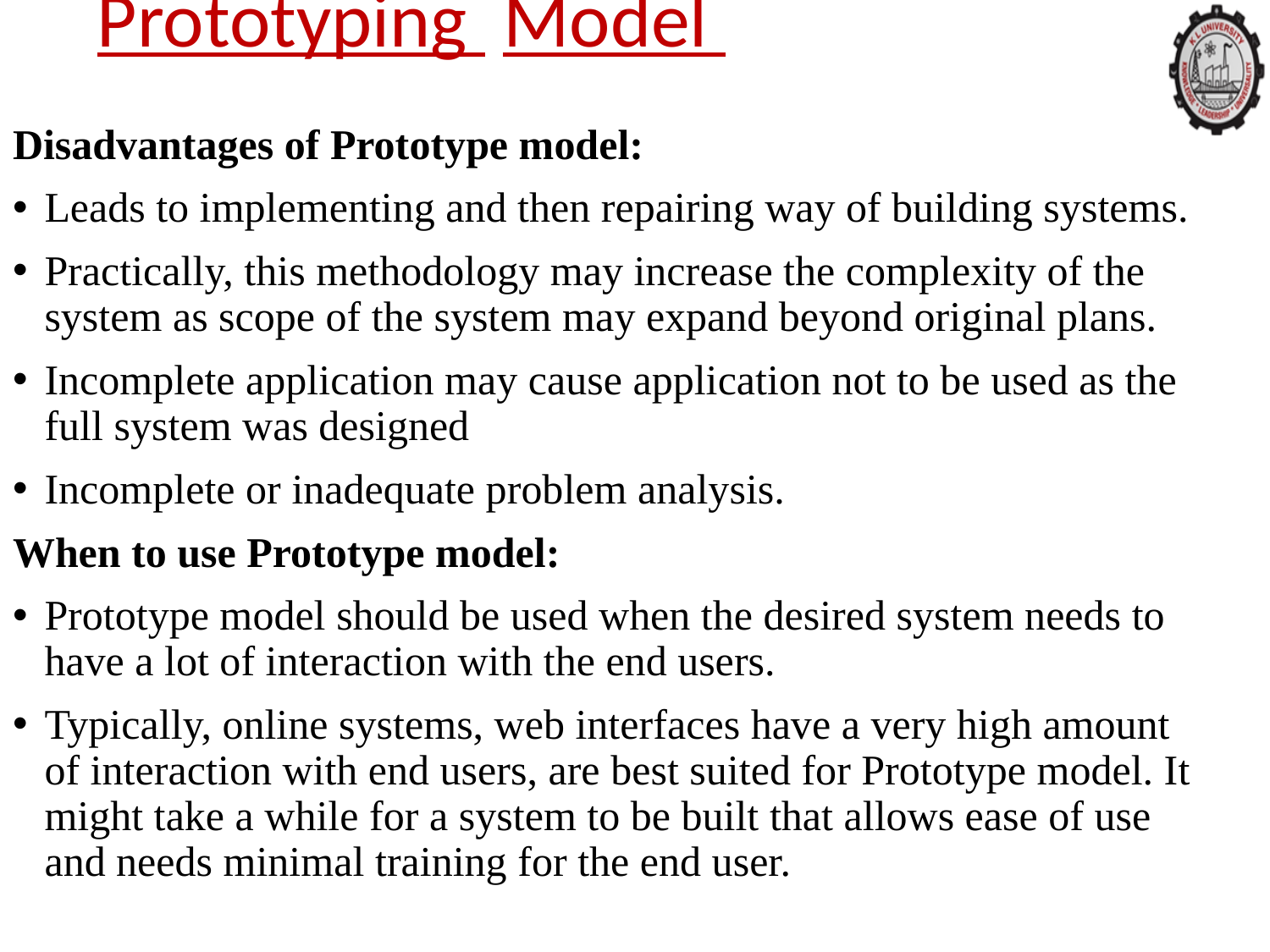

# Prototyping  Model
Disadvantages of Prototype model:
Leads to implementing and then repairing way of building systems.
Practically, this methodology may increase the complexity of the system as scope of the system may expand beyond original plans.
Incomplete application may cause application not to be used as the full system was designed
Incomplete or inadequate problem analysis.
When to use Prototype model:
Prototype model should be used when the desired system needs to have a lot of interaction with the end users.
Typically, online systems, web interfaces have a very high amount of interaction with end users, are best suited for Prototype model. It might take a while for a system to be built that allows ease of use and needs minimal training for the end user.